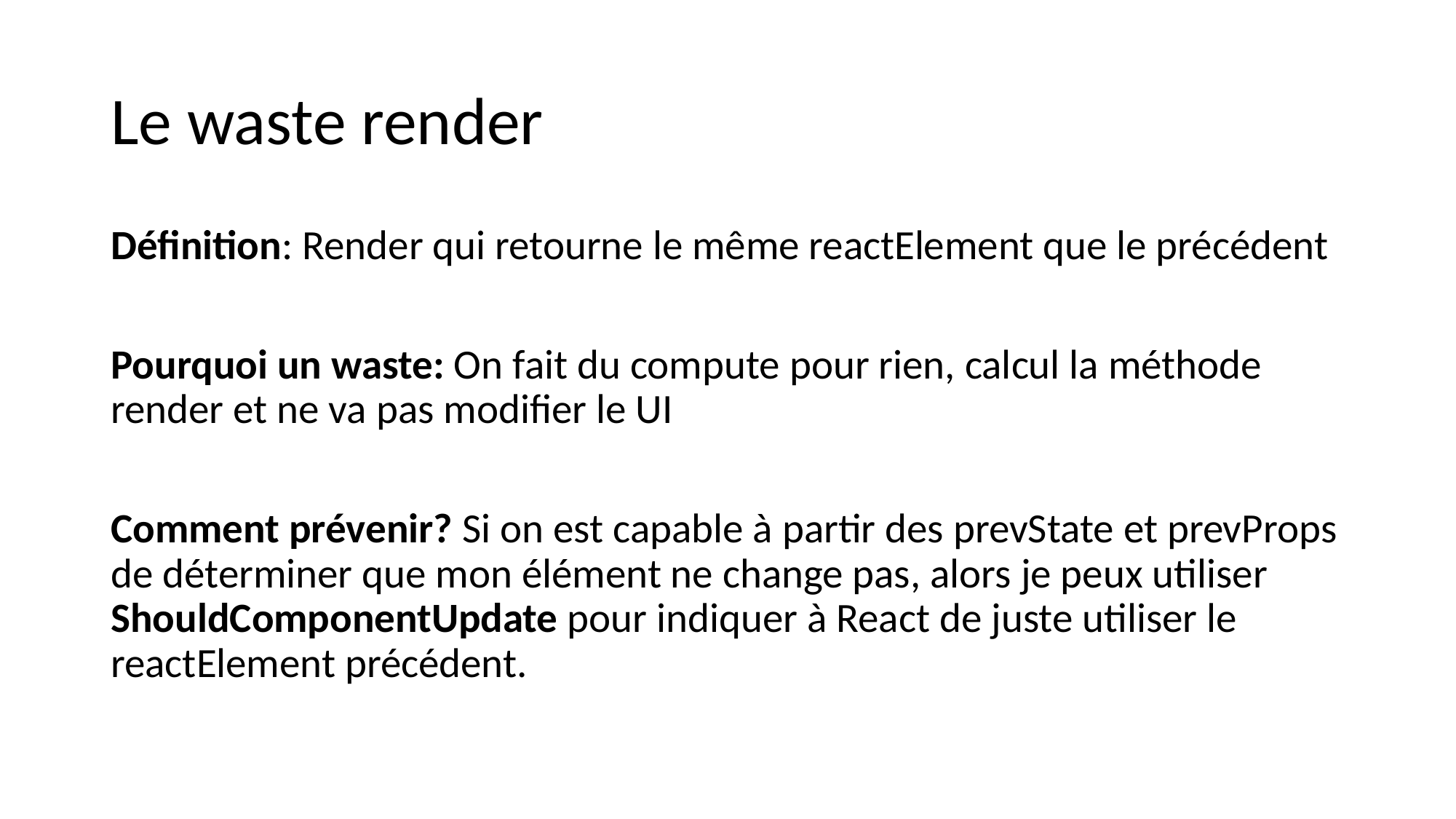

# Le waste render
Définition: Render qui retourne le même reactElement que le précédent

Pourquoi un waste: On fait du compute pour rien, calcul la méthode render et ne va pas modifier le UI

Comment prévenir? Si on est capable à partir des prevState et prevProps de déterminer que mon élément ne change pas, alors je peux utiliser ShouldComponentUpdate pour indiquer à React de juste utiliser le reactElement précédent.